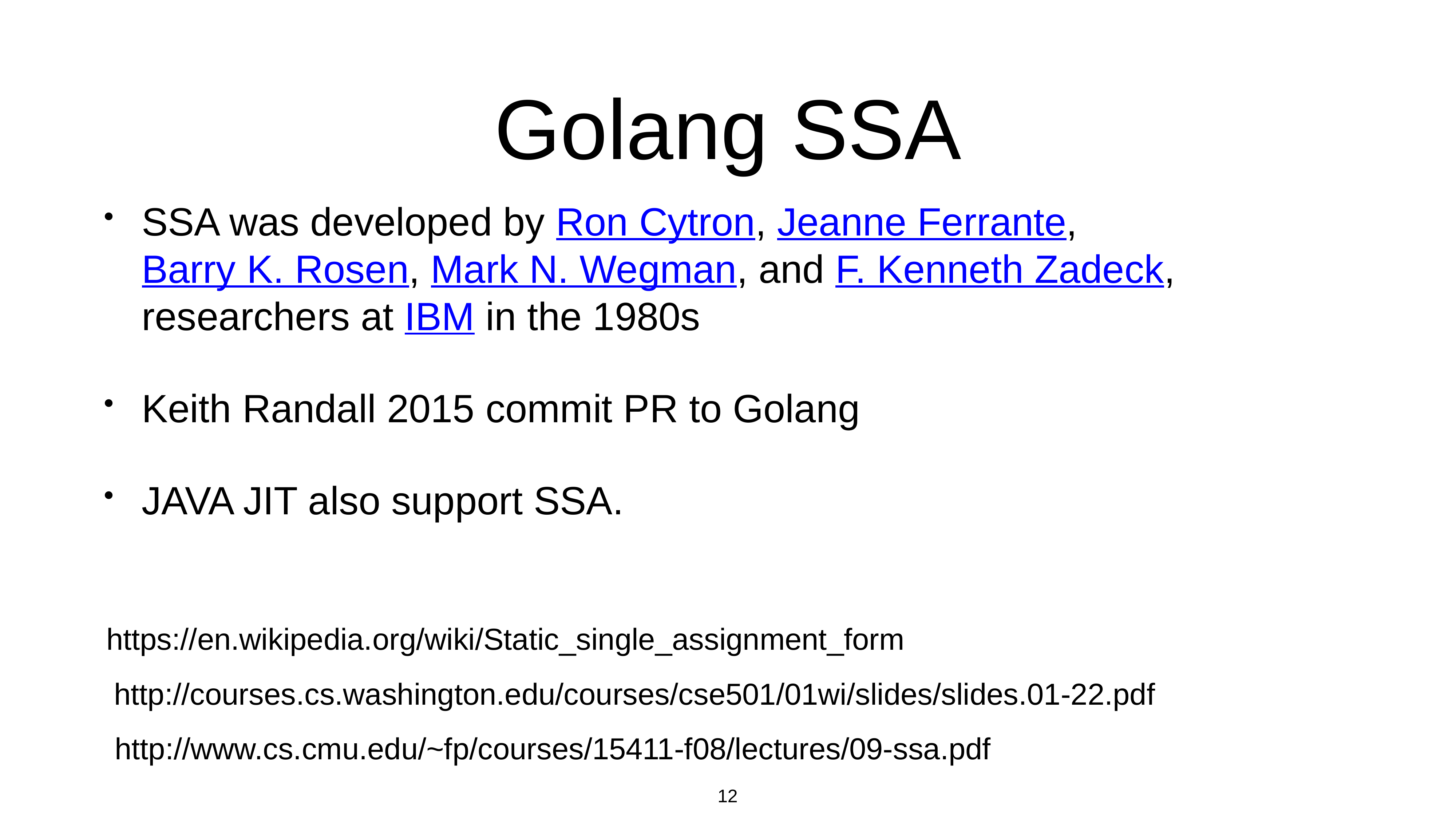

SSA was developed by Ron Cytron, Jeanne Ferrante, Barry K. Rosen, Mark N. Wegman, and F. Kenneth Zadeck, researchers at IBM in the 1980s
Keith Randall 2015 commit PR to Golang
JAVA JIT also support SSA.
# Golang SSA
https://en.wikipedia.org/wiki/Static_single_assignment_form
http://courses.cs.washington.edu/courses/cse501/01wi/slides/slides.01-22.pdf
http://www.cs.cmu.edu/~fp/courses/15411-f08/lectures/09-ssa.pdf
12